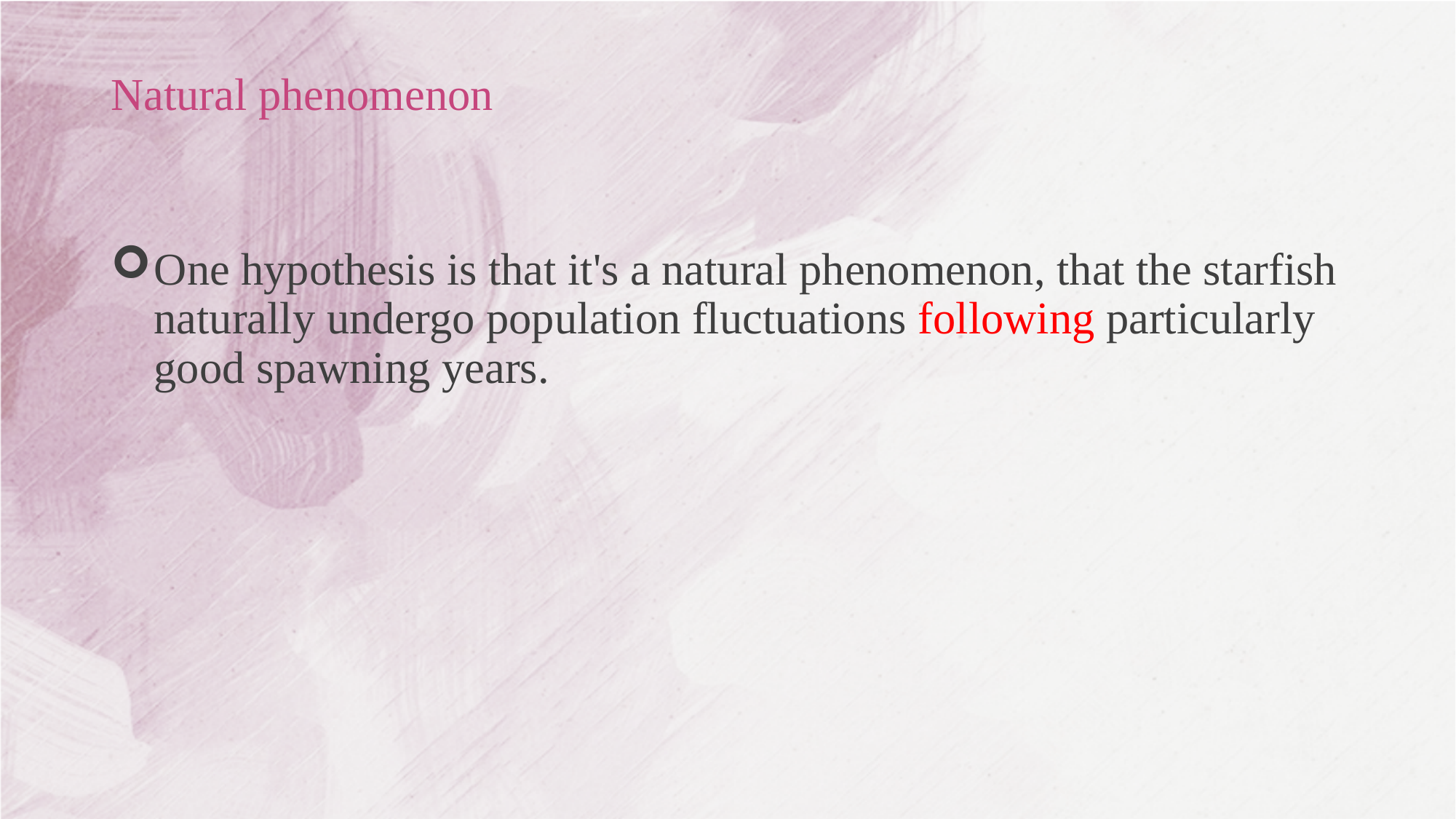

# Natural phenomenon

One hypothesis is that it's a natural phenomenon, that the starfish naturally undergo population fluctuations following particularly good spawning years.